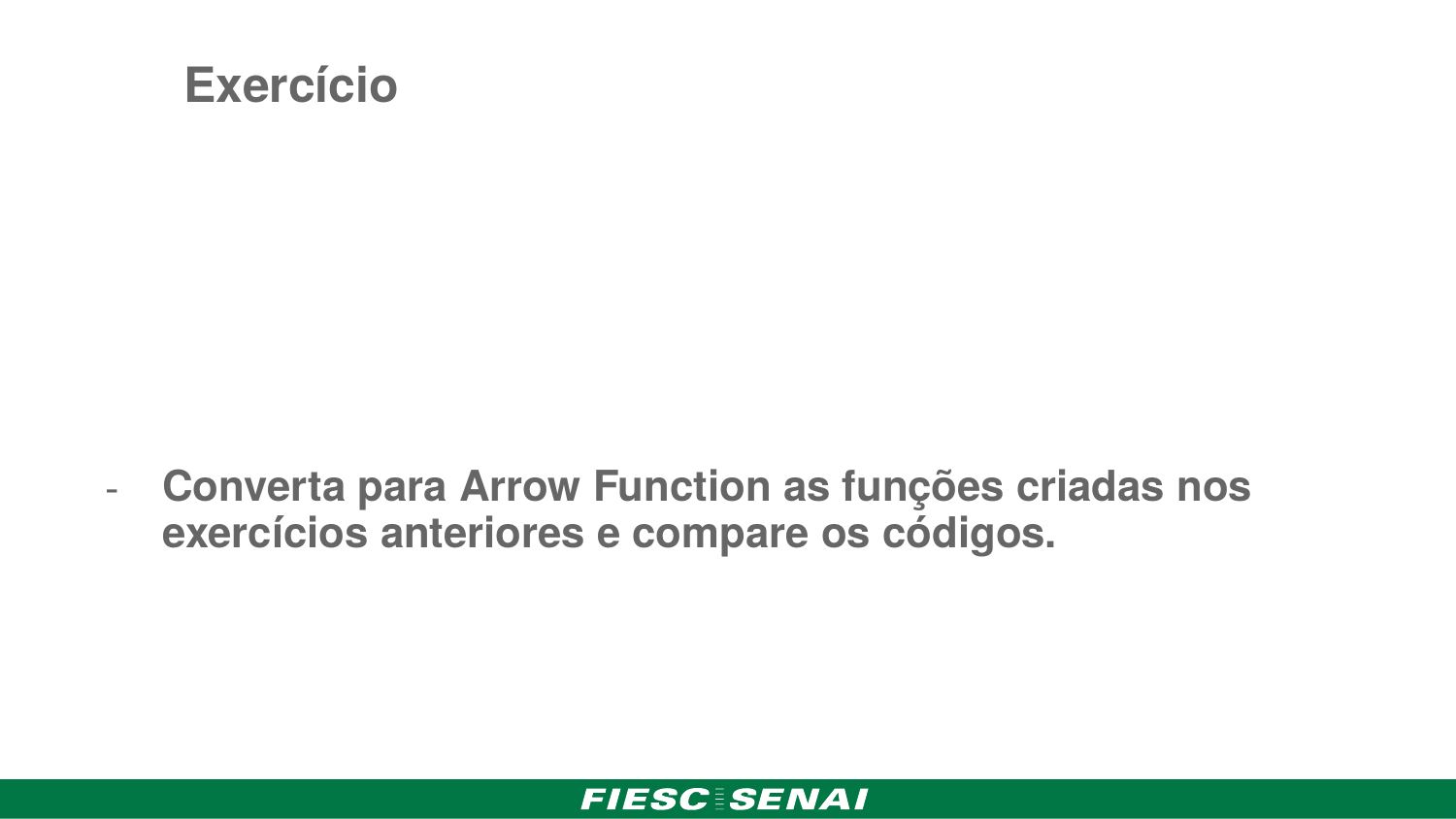

Exercício

Converta para Arrow Function as funções criadas nos exercícios anteriores e compare os códigos.